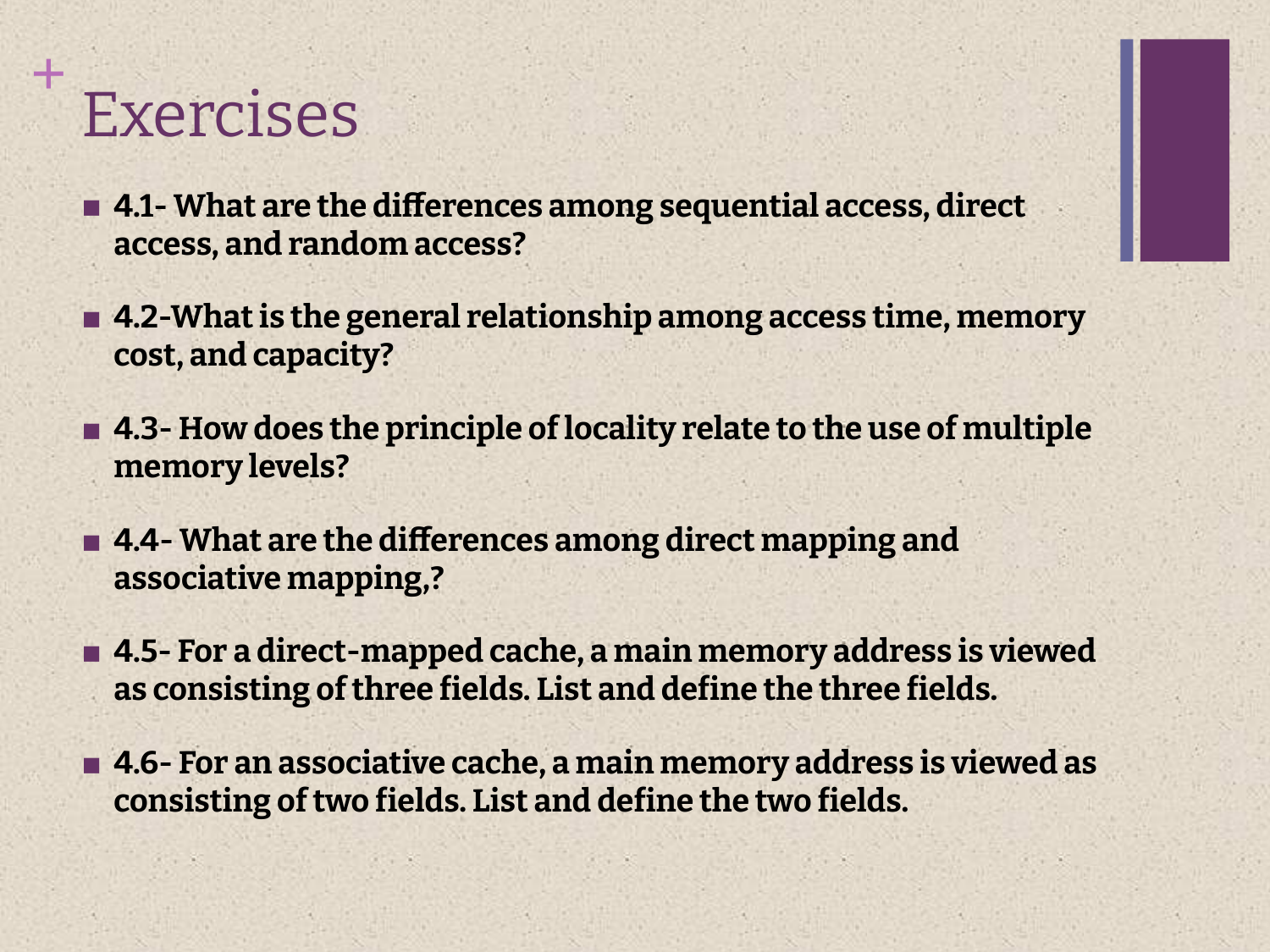

# Exercises
4.1- What are the differences among sequential access, direct access, and random access?
4.2-What is the general relationship among access time, memory cost, and capacity?
4.3- How does the principle of locality relate to the use of multiple memory levels?
4.4- What are the differences among direct mapping and associative mapping,?
4.5- For a direct-mapped cache, a main memory address is viewed as consisting of three fields. List and define the three fields.
4.6- For an associative cache, a main memory address is viewed as consisting of two fields. List and define the two fields.